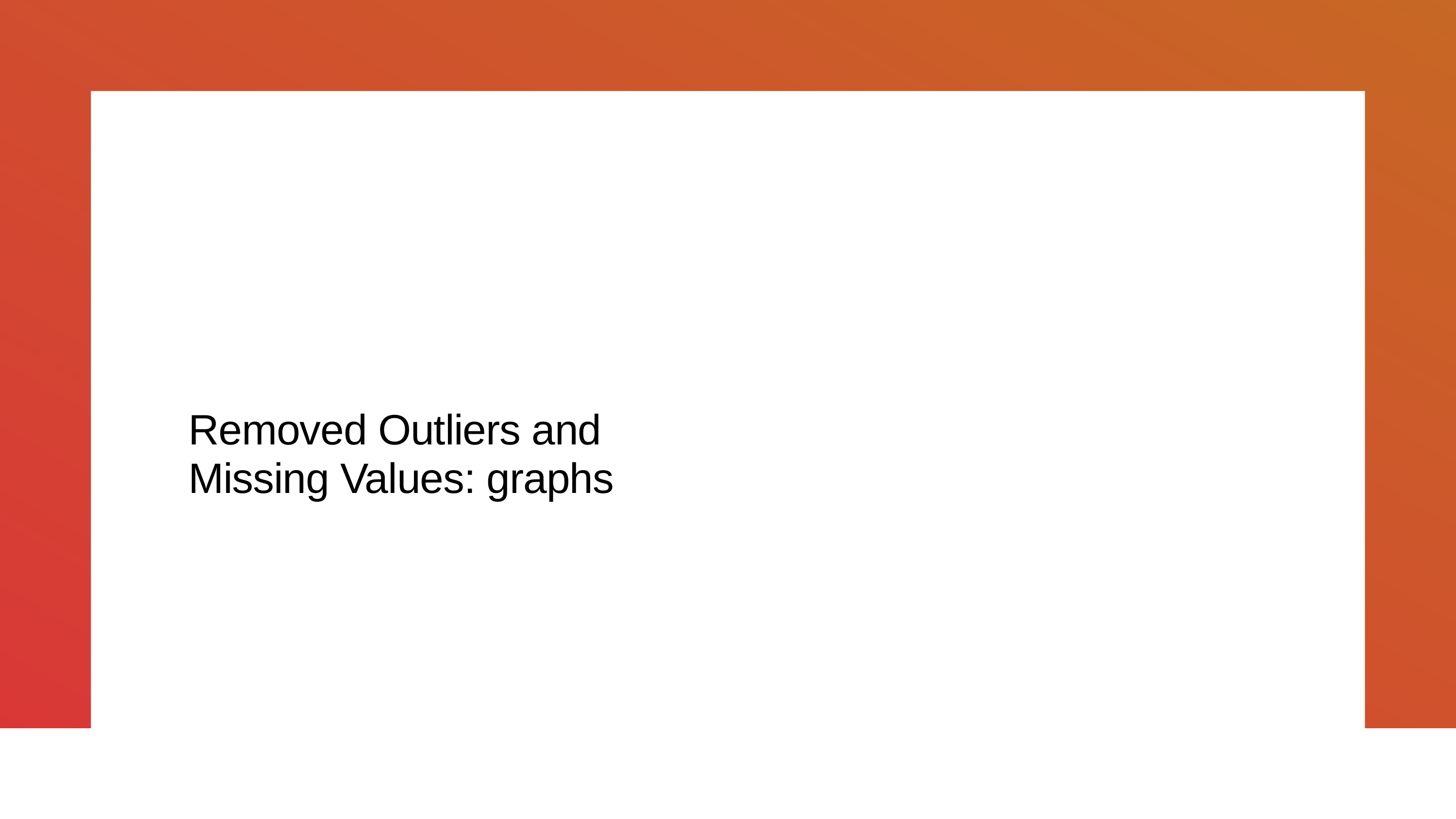

# Removed Outliers and Missing Values: graphs